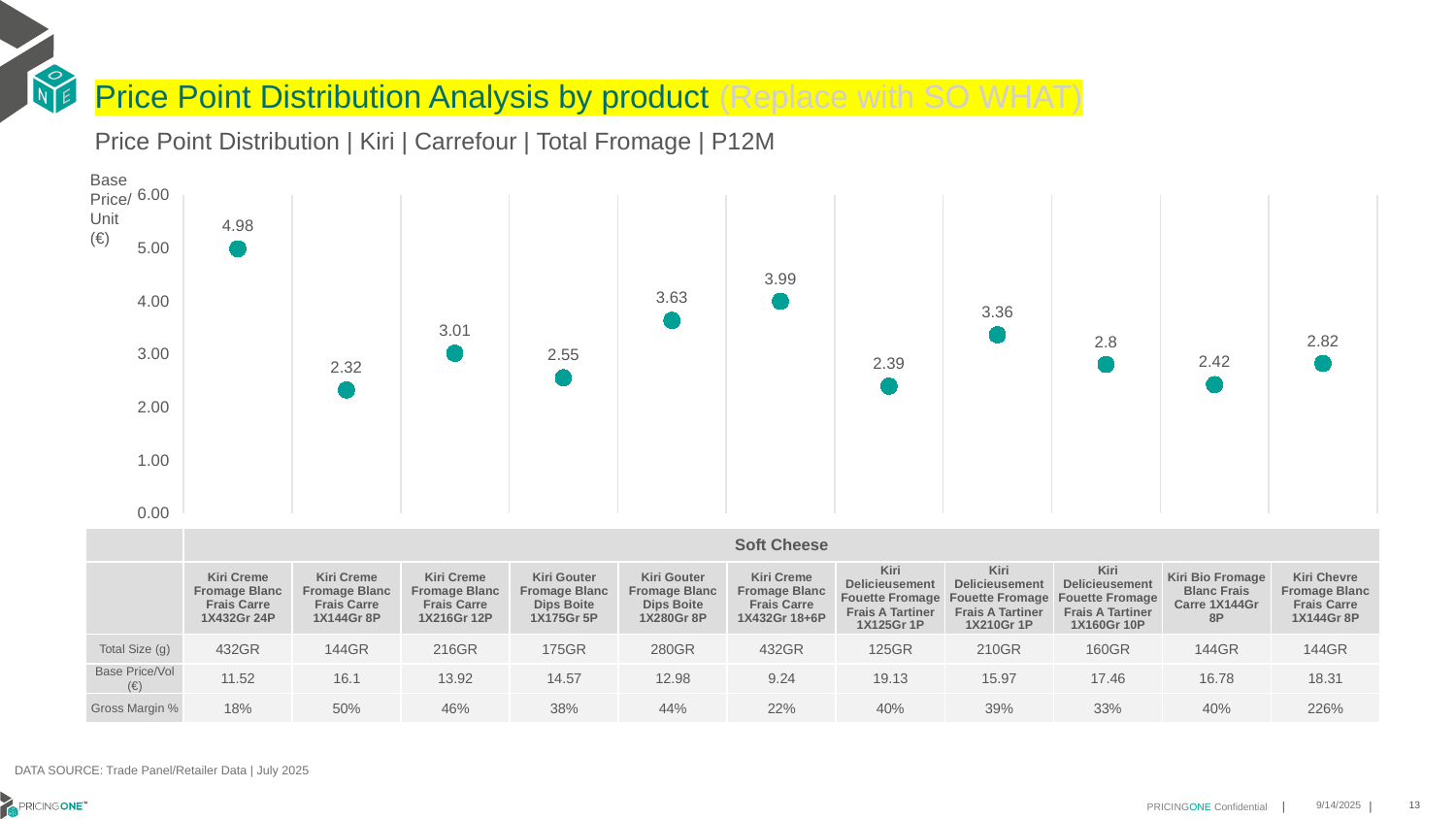

# Price Point Distribution Analysis by product (Replace with SO WHAT)
Price Point Distribution | Kiri | Carrefour | Total Fromage | P12M
Base Price/Unit (€)

### Chart

| Category | Base Price/Unit |
|---|---|
| Kiri Creme Fromage Blanc Frais Carre 1X432Gr 24P | 4.98 |
| Kiri Creme Fromage Blanc Frais Carre 1X144Gr 8P | 2.32 |
| Kiri Creme Fromage Blanc Frais Carre 1X216Gr 12P | 3.01 |
| Kiri Gouter Fromage Blanc Dips Boite 1X175Gr 5P | 2.55 |
| Kiri Gouter Fromage Blanc Dips Boite 1X280Gr 8P | 3.63 |
| Kiri Creme Fromage Blanc Frais Carre 1X432Gr 18+6P | 3.99 |
| Kiri Delicieusement Fouette Fromage Frais A Tartiner 1X125Gr 1P | 2.39 |
| Kiri Delicieusement Fouette Fromage Frais A Tartiner 1X210Gr 1P | 3.36 |
| Kiri Delicieusement Fouette Fromage Frais A Tartiner 1X160Gr 10P | 2.8 |
| Kiri Bio Fromage Blanc Frais Carre 1X144Gr 8P | 2.42 |
| Kiri Chevre Fromage Blanc Frais Carre 1X144Gr 8P | 2.82 |
|  | Soft Cheese | Soft Cheese | Soft Cheese | Soft Cheese | Soft Cheese | Soft Cheese | Soft Cheese | Soft Cheese | Soft Cheese | Soft Cheese | Soft Cheese |
| --- | --- | --- | --- | --- | --- | --- | --- | --- | --- | --- | --- |
|  | Kiri Creme Fromage Blanc Frais Carre 1X432Gr 24P | Kiri Creme Fromage Blanc Frais Carre 1X144Gr 8P | Kiri Creme Fromage Blanc Frais Carre 1X216Gr 12P | Kiri Gouter Fromage Blanc Dips Boite 1X175Gr 5P | Kiri Gouter Fromage Blanc Dips Boite 1X280Gr 8P | Kiri Creme Fromage Blanc Frais Carre 1X432Gr 18+6P | Kiri Delicieusement Fouette Fromage Frais A Tartiner 1X125Gr 1P | Kiri Delicieusement Fouette Fromage Frais A Tartiner 1X210Gr 1P | Kiri Delicieusement Fouette Fromage Frais A Tartiner 1X160Gr 10P | Kiri Bio Fromage Blanc Frais Carre 1X144Gr 8P | Kiri Chevre Fromage Blanc Frais Carre 1X144Gr 8P |
| Total Size (g) | 432GR | 144GR | 216GR | 175GR | 280GR | 432GR | 125GR | 210GR | 160GR | 144GR | 144GR |
| Base Price/Vol (€) | 11.52 | 16.1 | 13.92 | 14.57 | 12.98 | 9.24 | 19.13 | 15.97 | 17.46 | 16.78 | 18.31 |
| Gross Margin % | 18% | 50% | 46% | 38% | 44% | 22% | 40% | 39% | 33% | 40% | 226% |
DATA SOURCE: Trade Panel/Retailer Data | July 2025
9/14/2025
13